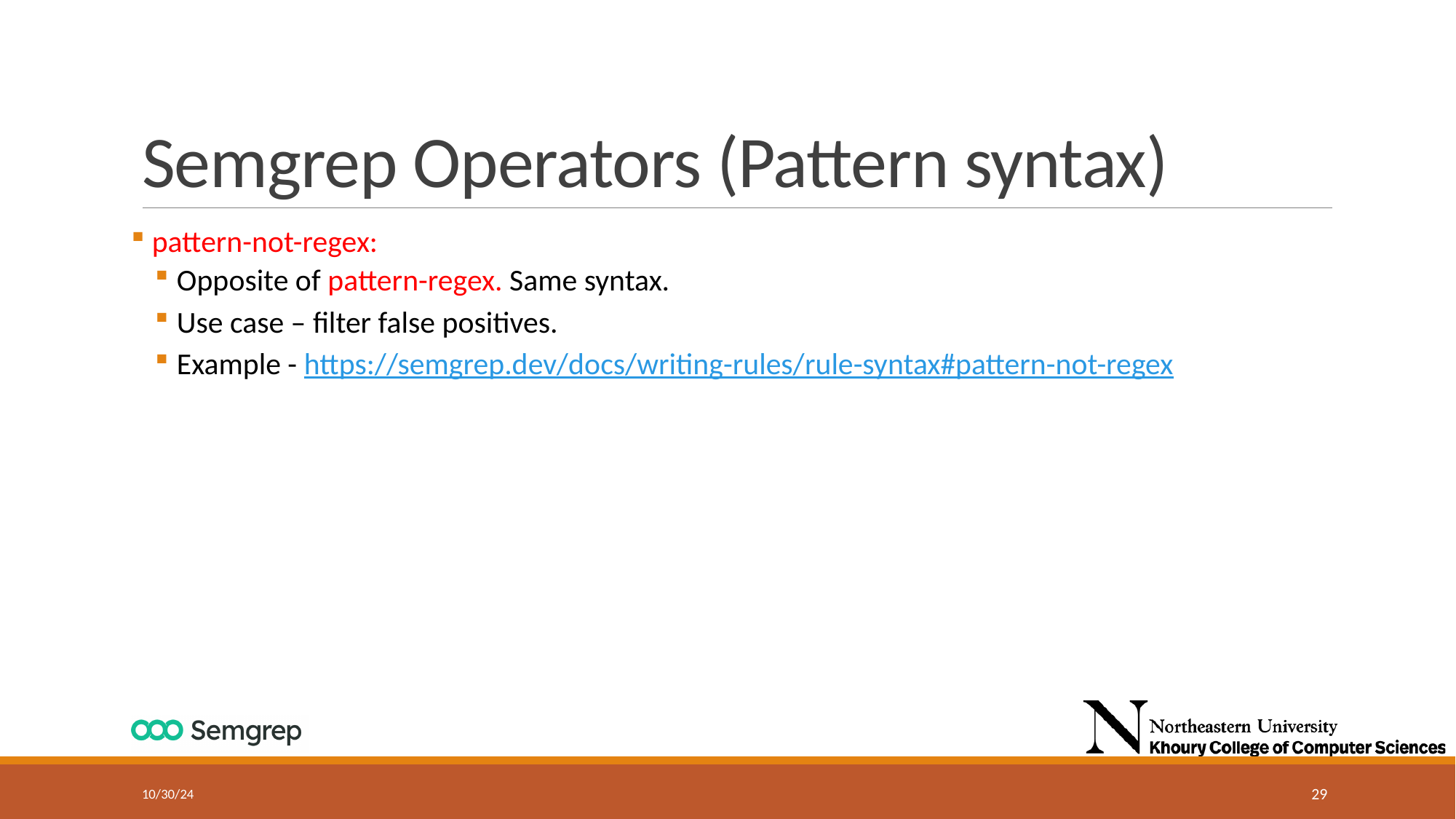

# Semgrep Operators (Pattern syntax)
 pattern-not-regex:
Opposite of pattern-regex. Same syntax.
Use case – filter false positives.
Example - https://semgrep.dev/docs/writing-rules/rule-syntax#pattern-not-regex

10/30/24
29